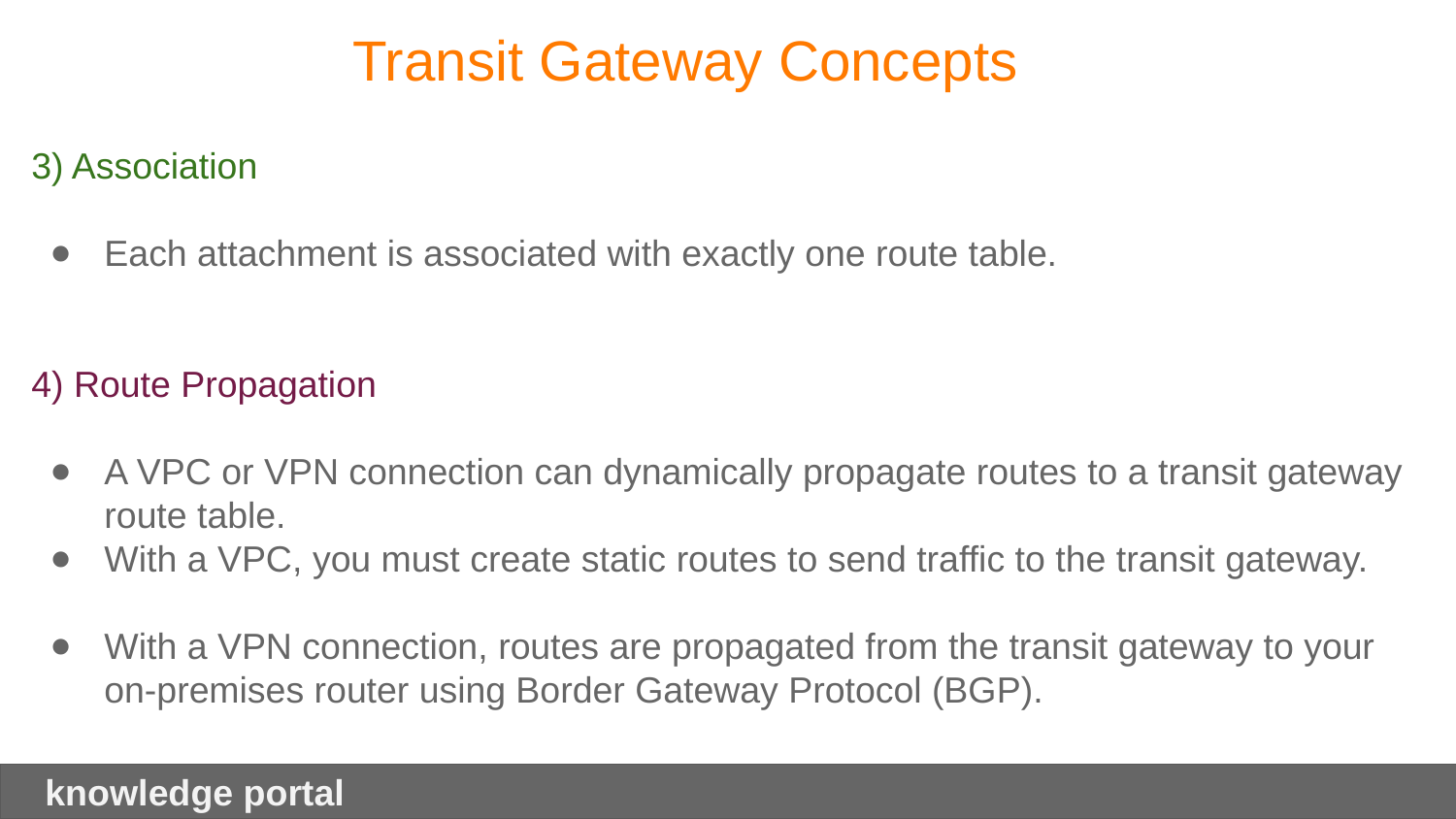

Transit Gateway Concepts
3) Association

Each attachment is associated with exactly one route table.

4) Route Propagation

A VPC or VPN connection can dynamically propagate routes to a transit gateway route table.
With a VPC, you must create static routes to send traffic to the transit gateway.

With a VPN connection, routes are propagated from the transit gateway to your on-premises router using Border Gateway Protocol (BGP).

   knowledge portal